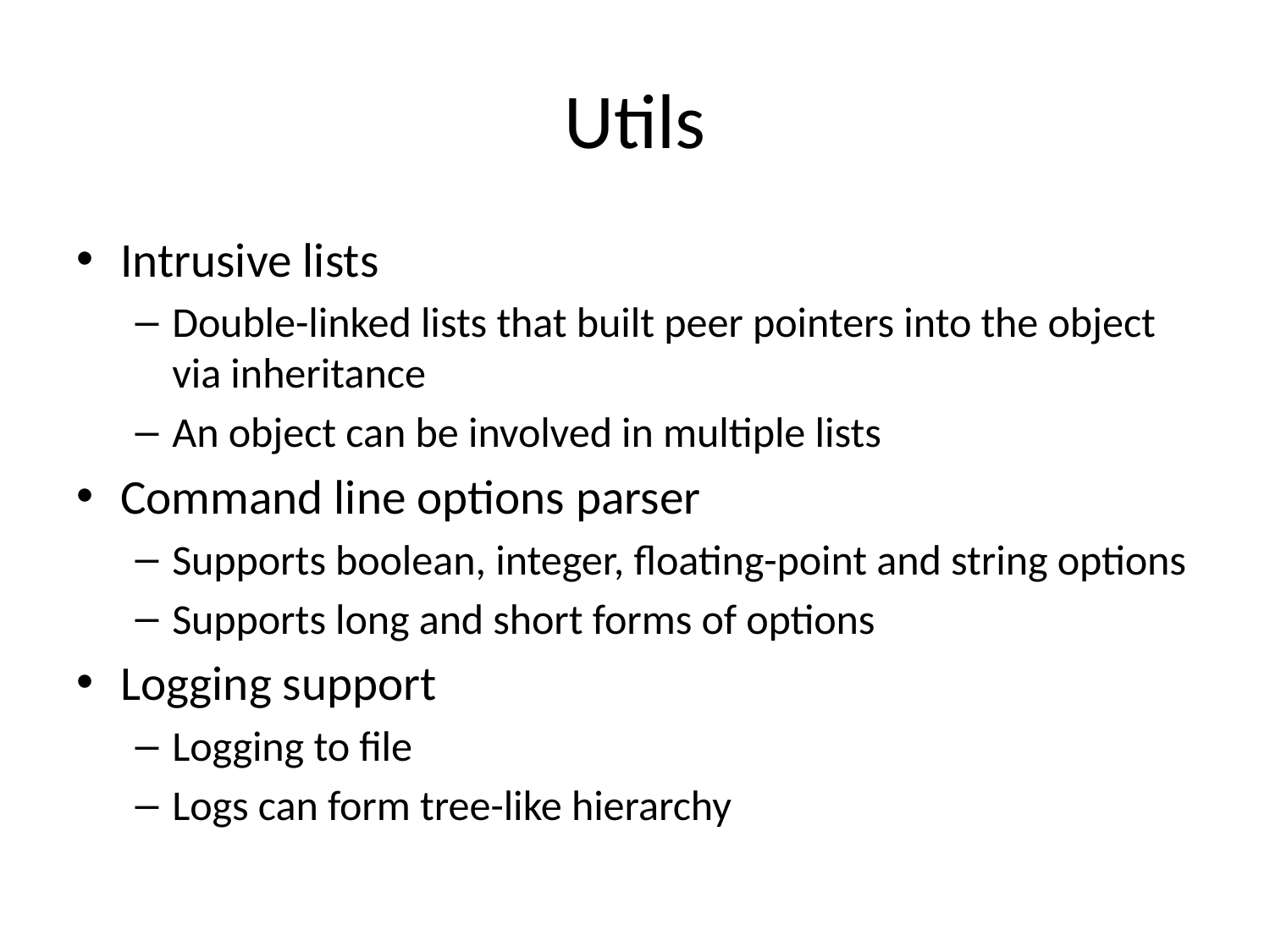

# Utils
Intrusive lists
Double-linked lists that built peer pointers into the object via inheritance
An object can be involved in multiple lists
Command line options parser
Supports boolean, integer, floating-point and string options
Supports long and short forms of options
Logging support
Logging to file
Logs can form tree-like hierarchy